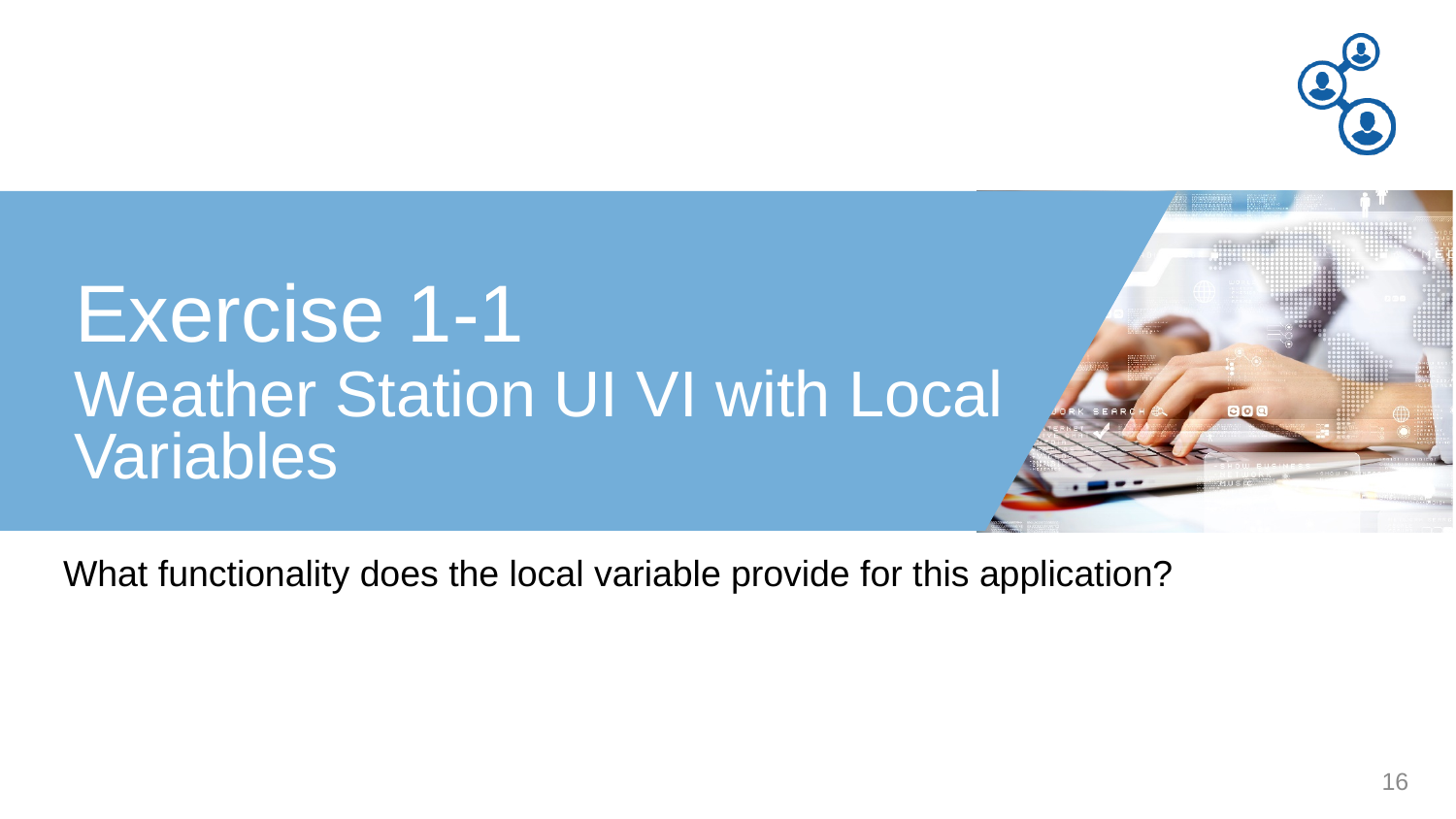

Exercise 1-1
Weather Station UI VI with Local Variables
What functionality does the local variable provide for this application?
16